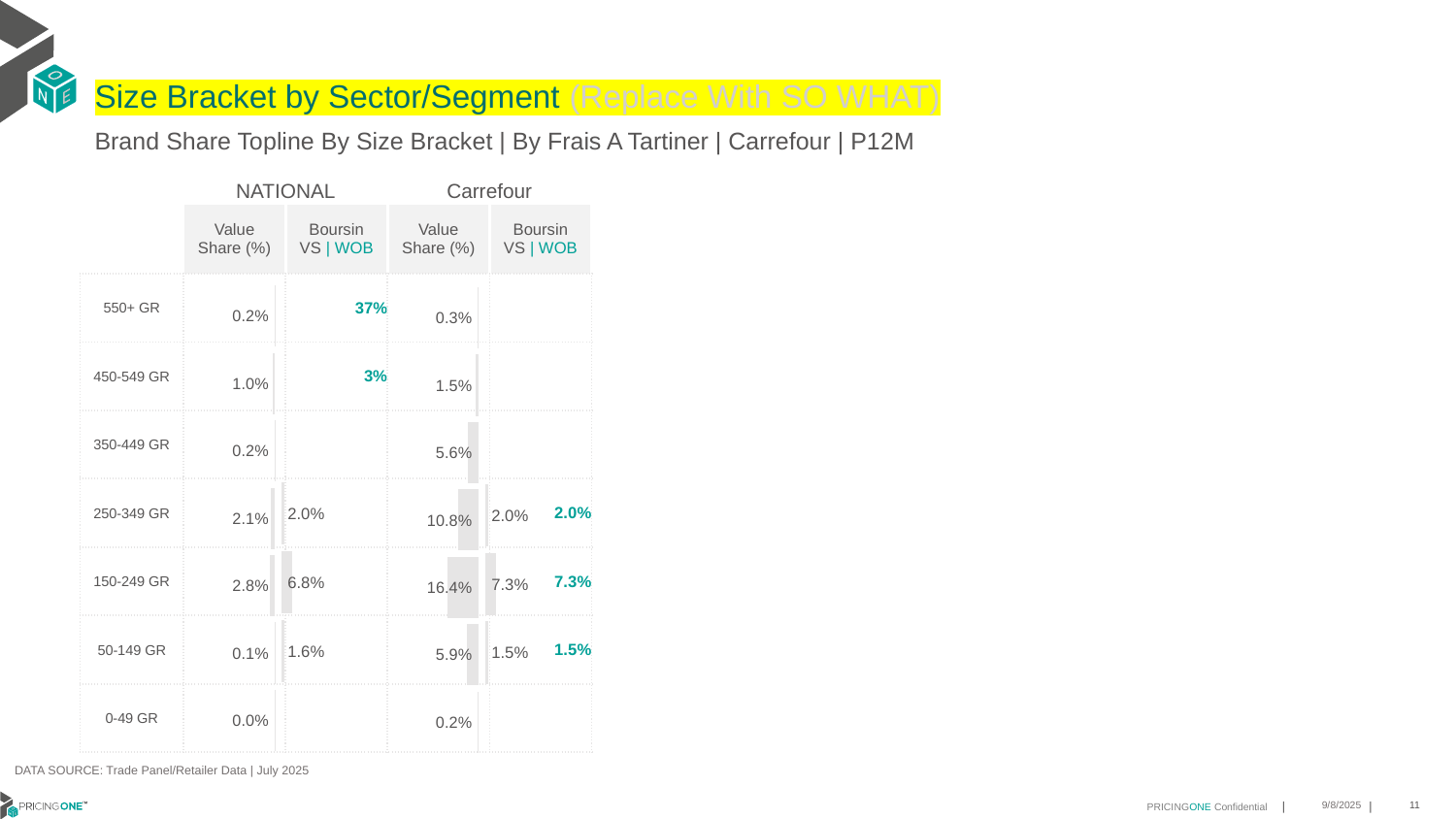

# Size Bracket by Sector/Segment (Replace With SO WHAT)
Brand Share Topline By Size Bracket | By Frais A Tartiner | Carrefour | P12M
|  | NATIONAL |  | Carrefour |  |
| --- | --- | --- | --- | --- |
|  | Value Share (%) | Boursin VS | WOB | Value Share (%) | Boursin VS | WOB |
| 550+ GR |  | 37% |  |  |
| 450-549 GR |  | 3% |  |  |
| 350-449 GR |  |  |  |  |
| 250-349 GR |  |  |  | 2.0% |
| 150-249 GR |  |  |  | 7.3% |
| 50-149 GR |  |  |  | 1.5% |
| 0-49 GR |  |  |  |  |

### Chart

| Category | Value Share NATIONAL |
|---|---|
| 550+ GR | None |
| 450-549 GR | None |
| 350-449 GR | None |
| 250-349 GR | 0.02011055399856943 |
| 150-249 GR | 0.06841796762062685 |
| 50-149 GR | 0.016041137382526667 |
| 0-49 GR | None |

### Chart

| Category | Value Share |
|---|---|
| 550+ GR | 0.0018682469970345882 |
| 450-549 GR | 0.00987959652573544 |
| 350-449 GR | 0.001581137975210451 |
| 250-349 GR | 0.021037825072221326 |
| 150-249 GR | 0.02794511875511996 |
| 50-149 GR | 0.0009760301104020923 |
| 0-49 GR | 2.153219263875959e-07 |

### Chart

| Category | Value Share |
|---|---|
| 550+ GR | None |
| 450-549 GR | None |
| 350-449 GR | None |
| 250-349 GR | 0.020414795047385217 |
| 150-249 GR | 0.07340172764031956 |
| 50-149 GR | 0.015271064113262924 |
| 0-49 GR | None |

### Chart

| Category | Value Share |
|---|---|
| 550+ GR | 0.0029807835260923458 |
| 450-549 GR | 0.014754686519320737 |
| 350-449 GR | 0.05602971048977618 |
| 250-349 GR | 0.10801779400732914 |
| 150-249 GR | 0.16395861139066978 |
| 50-149 GR | 0.05911494648816627 |
| 0-49 GR | 0.0021322972943748093 |
DATA SOURCE: Trade Panel/Retailer Data | July 2025

9/8/2025
11